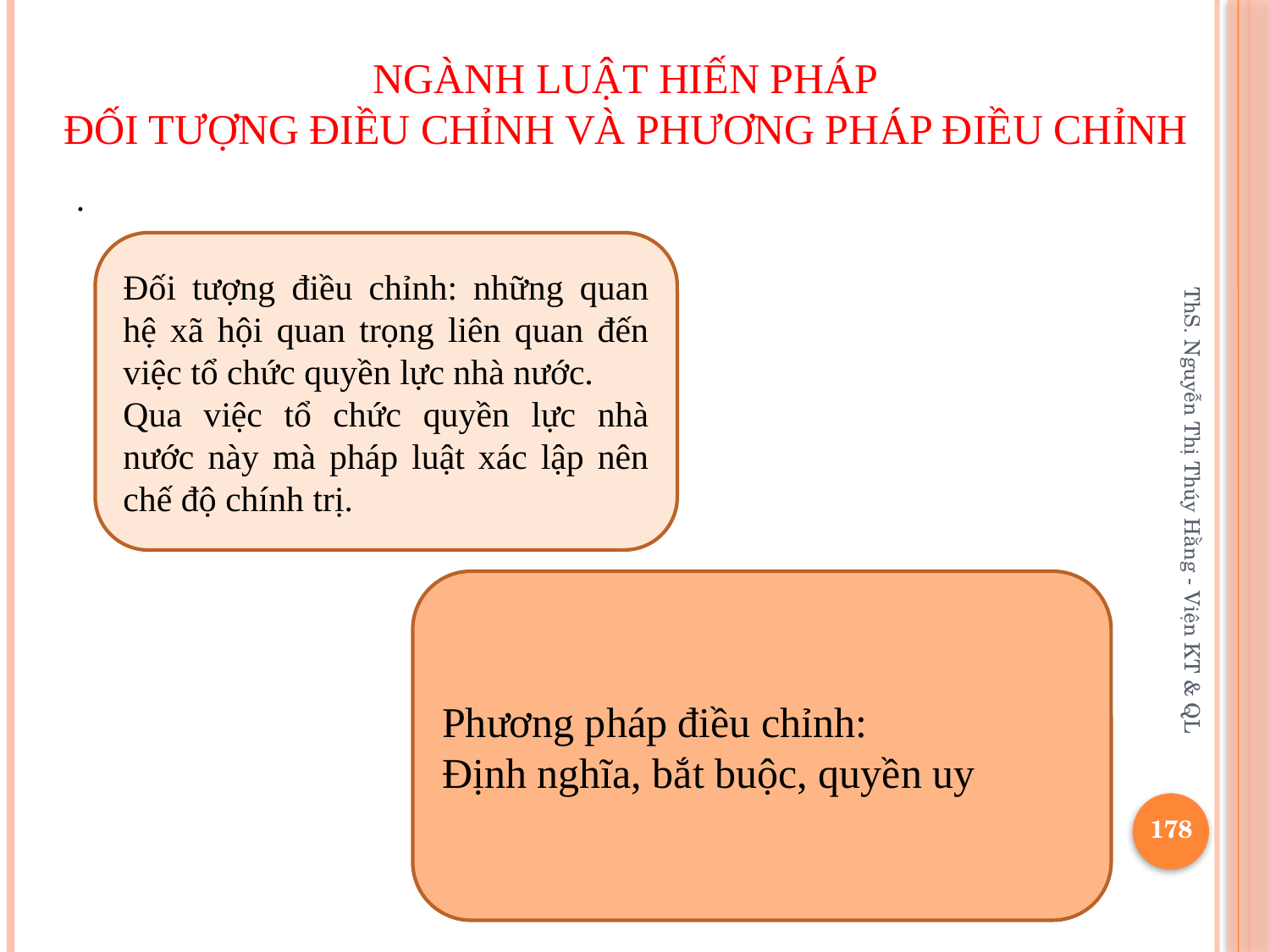

# Ngành luật hiến pháp Đối tượng điều chỉnh và phương pháp điều chỉnh
.
Đối tượng điều chỉnh: những quan hệ xã hội quan trọng liên quan đến việc tổ chức quyền lực nhà nước.
Qua việc tổ chức quyền lực nhà nước này mà pháp luật xác lập nên chế độ chính trị.
ThS. Nguyễn Thị Thúy Hằng - Viện KT & QL
Phương pháp điều chỉnh:
Định nghĩa, bắt buộc, quyền uy
178